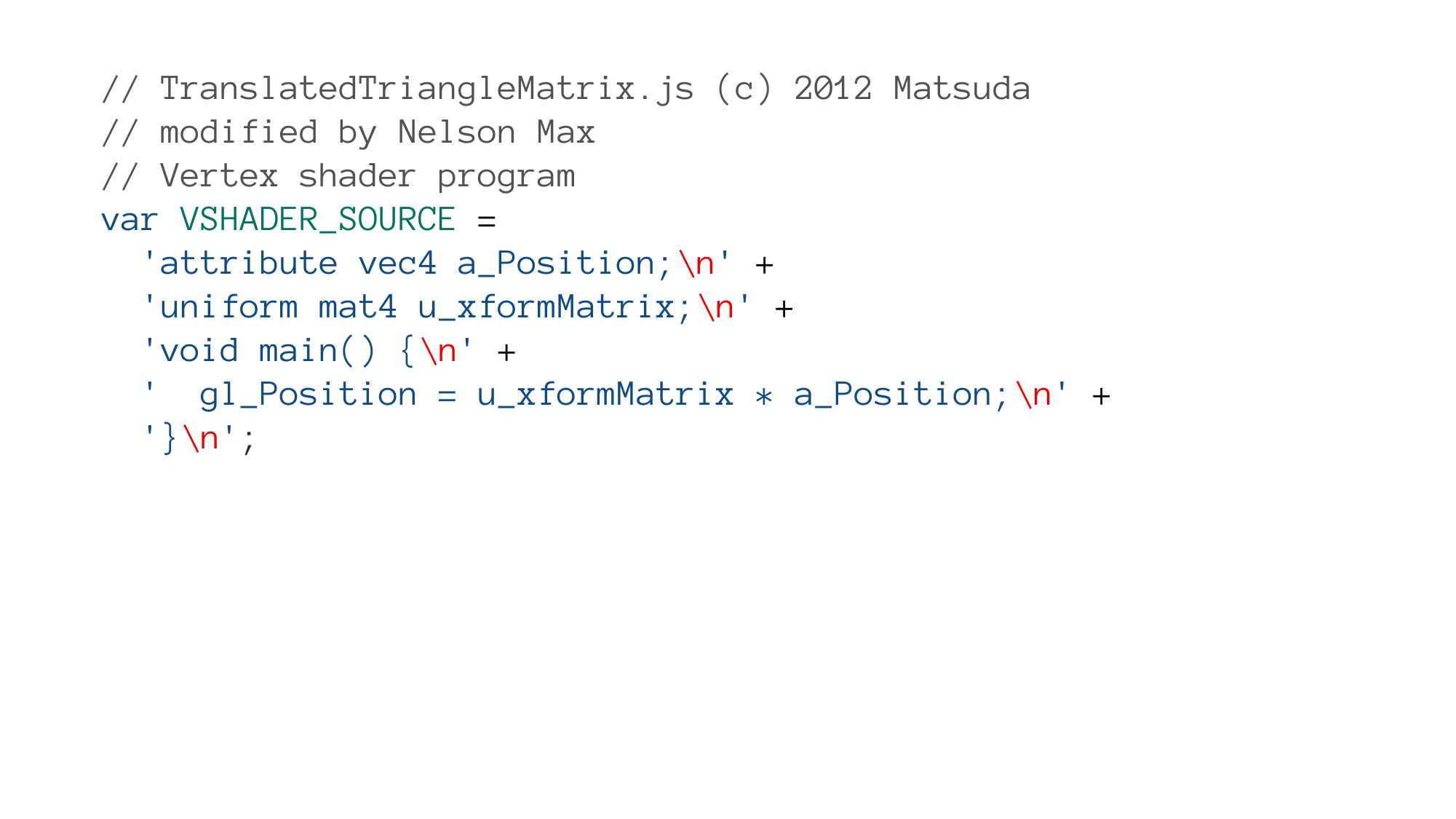

// TranslatedTriangleMatrix.js (c) 2012 Matsuda
// modified by Nelson Max
// Vertex shader program
var VSHADER_SOURCE =
  'attribute vec4 a_Position;\n' +
  'uniform mat4 u_xformMatrix;\n' +
  'void main() {\n' +
  '  gl_Position = u_xformMatrix * a_Position;\n' +
  '}\n';